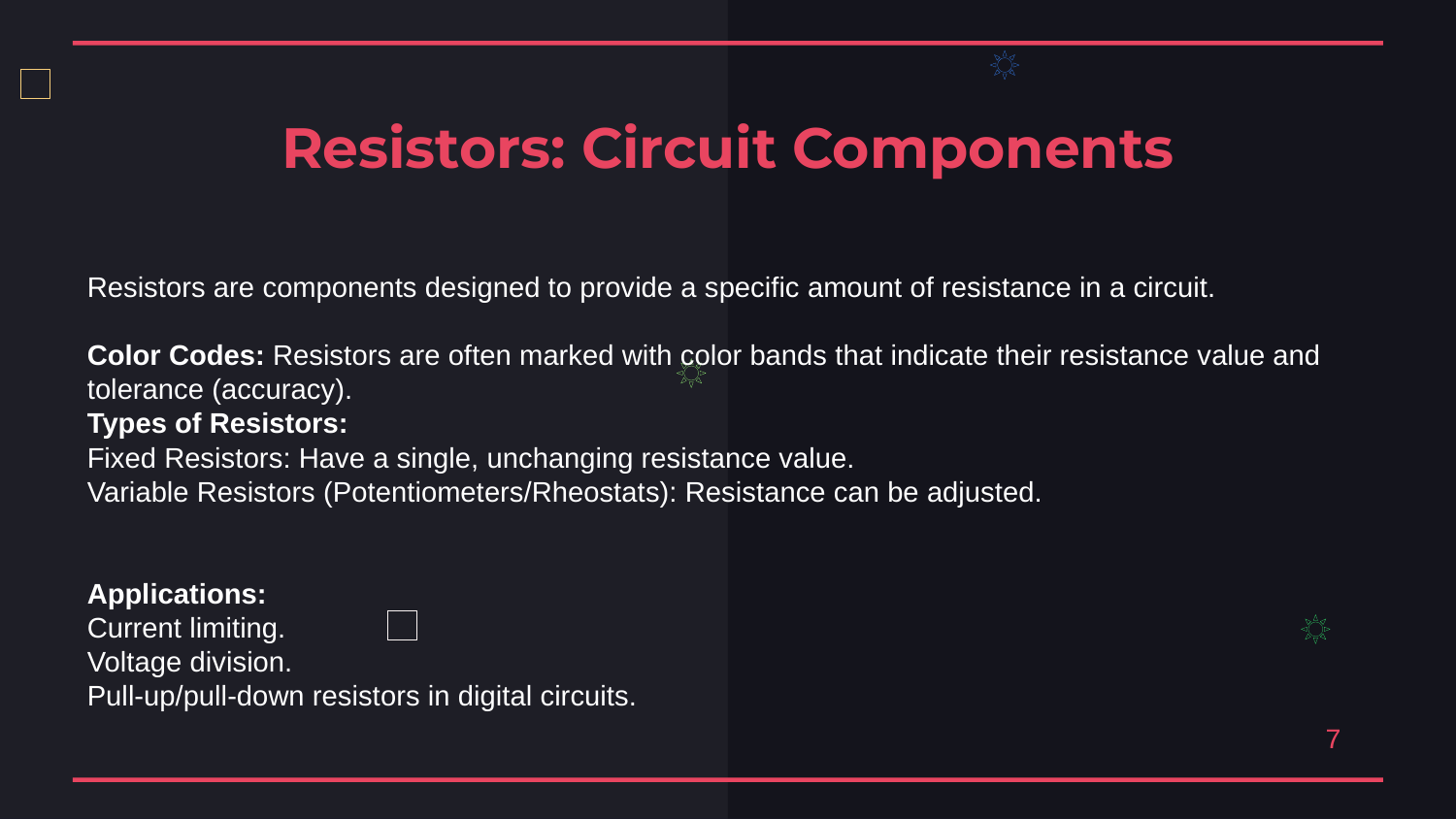

Resistors: Circuit Components
Resistors are components designed to provide a specific amount of resistance in a circuit.

Color Codes: Resistors are often marked with color bands that indicate their resistance value and tolerance (accuracy).
Types of Resistors:
Fixed Resistors: Have a single, unchanging resistance value.
Variable Resistors (Potentiometers/Rheostats): Resistance can be adjusted.

Applications:
Current limiting.
Voltage division.
Pull-up/pull-down resistors in digital circuits.

7